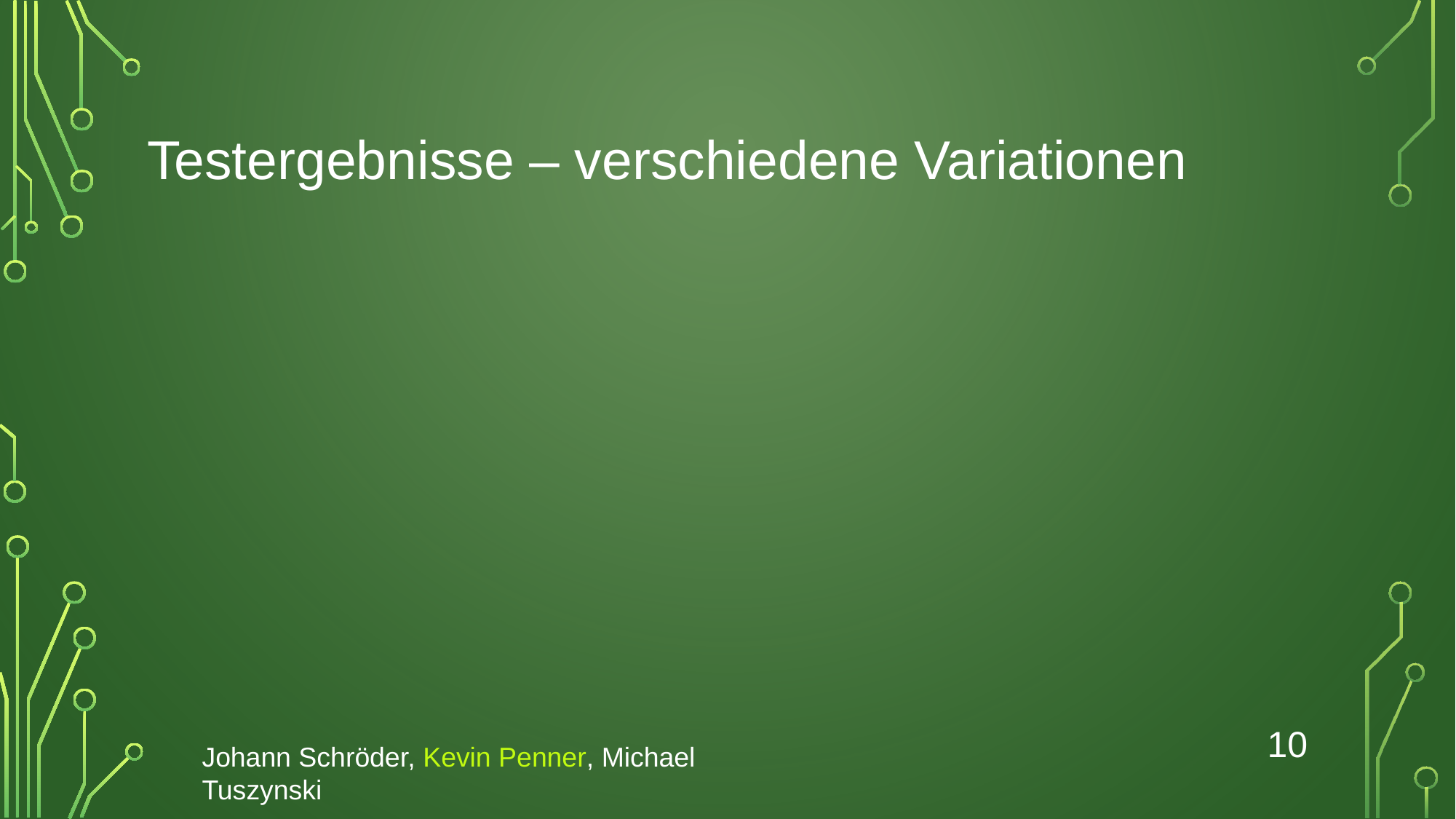

# Testergebnisse – verschiedene Variationen

10
Johann Schröder, Kevin Penner, Michael Tuszynski